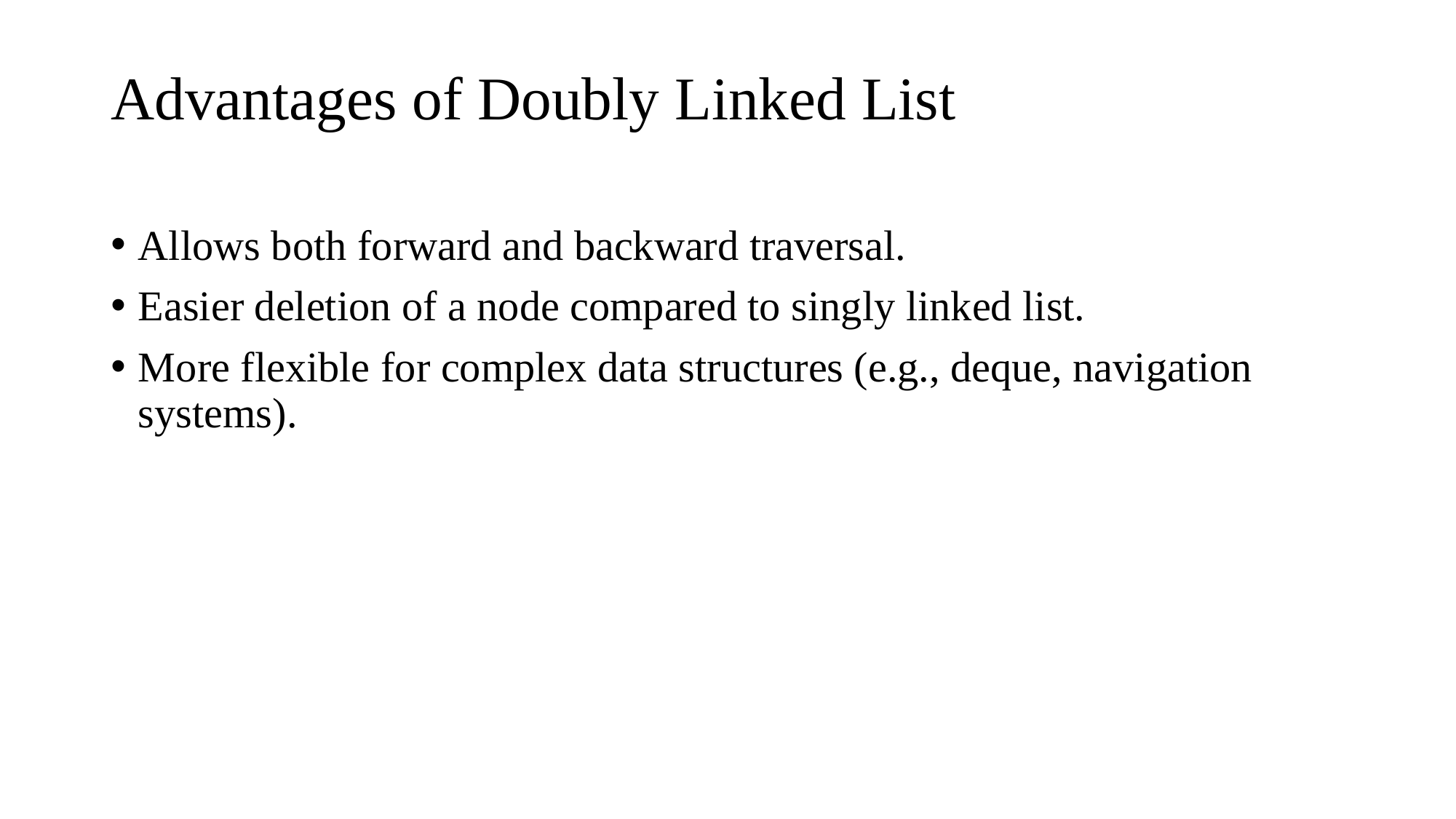

# Advantages of Doubly Linked List
Allows both forward and backward traversal.
Easier deletion of a node compared to singly linked list.
More flexible for complex data structures (e.g., deque, navigation systems).